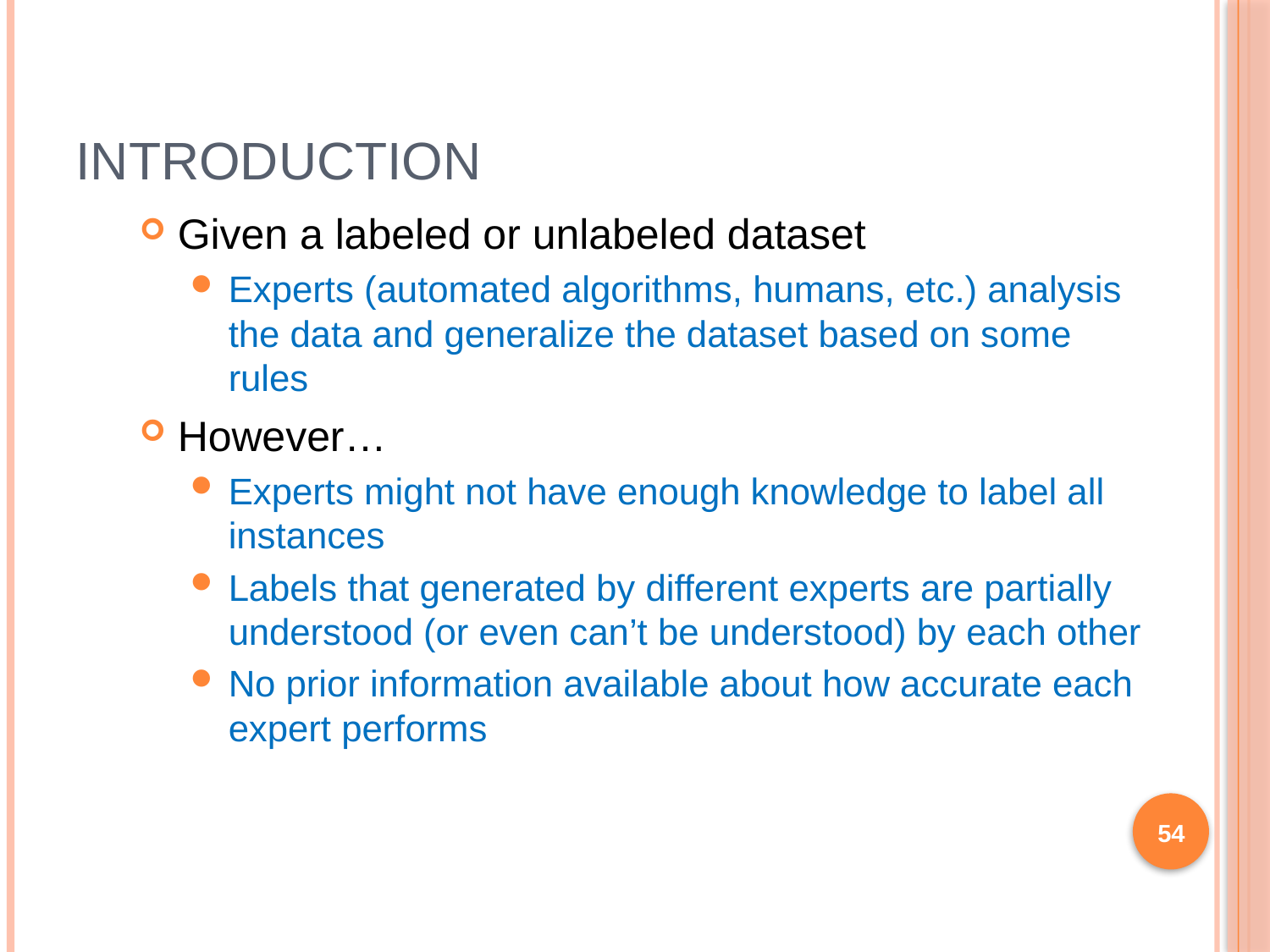

# Introduction
Given a labeled or unlabeled dataset
Experts (automated algorithms, humans, etc.) analysis the data and generalize the dataset based on some rules
However…
Experts might not have enough knowledge to label all instances
Labels that generated by different experts are partially understood (or even can’t be understood) by each other
No prior information available about how accurate each expert performs

54